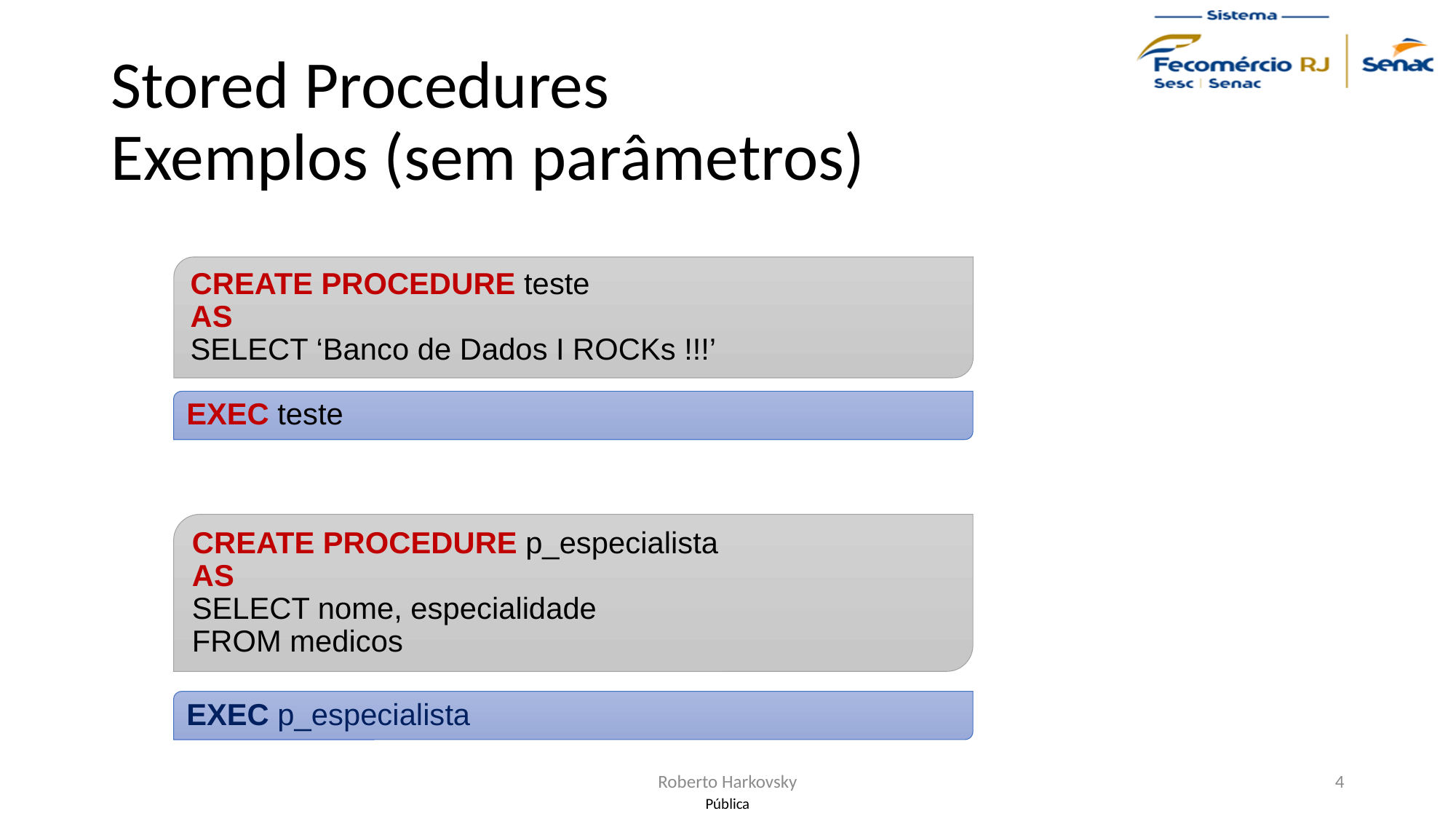

# Stored Procedures Exemplos (sem parâmetros)

CREATE PROCEDURE teste
AS
SELECT ‘Banco de Dados I ROCKs !!!’
EXEC teste
CREATE PROCEDURE p_especialista
AS
SELECT nome, especialidade
FROM medicos
EXEC p_especialista
Roberto Harkovsky
4